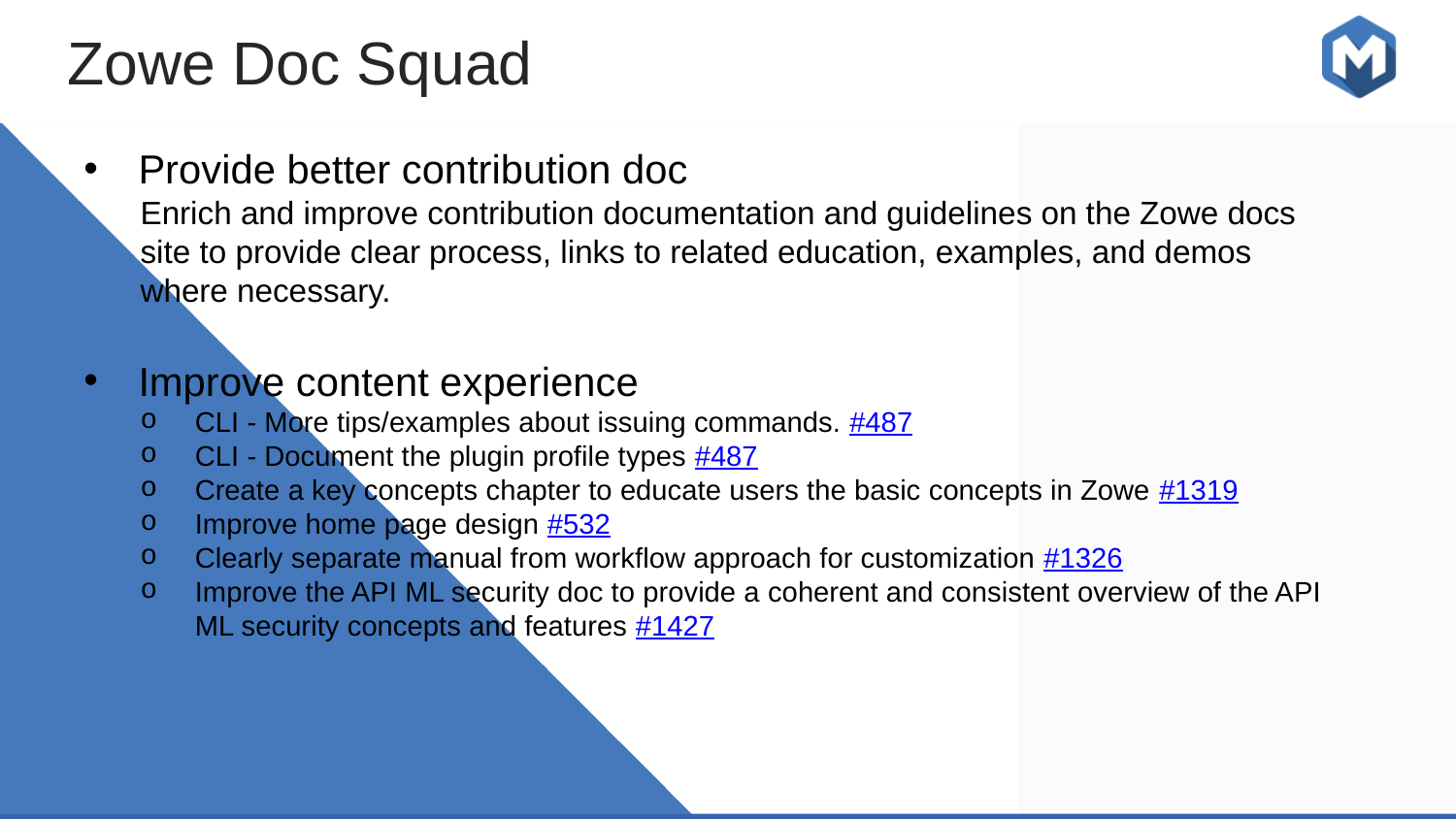

Zowe Doc Squad
Provide better contribution doc
Enrich and improve contribution documentation and guidelines on the Zowe docs site to provide clear process, links to related education, examples, and demos where necessary.

Improve content experience
CLI - More tips/examples about issuing commands. #487
CLI - Document the plugin profile types #487
Create a key concepts chapter to educate users the basic concepts in Zowe #1319
Improve home page design #532
Clearly separate manual from workflow approach for customization #1326
Improve the API ML security doc to provide a coherent and consistent overview of the API ML security concepts and features #1427